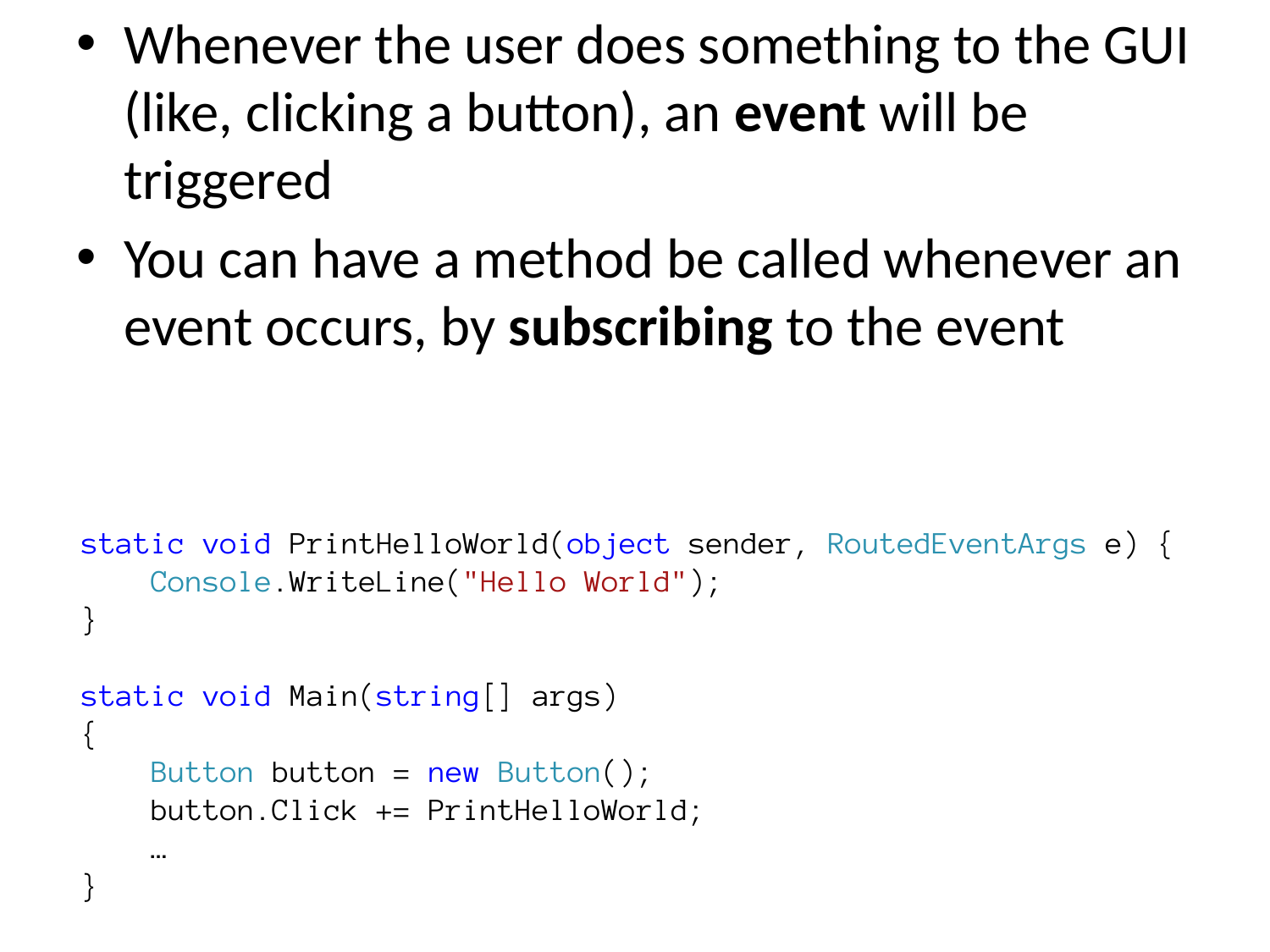

Whenever the user does something to the GUI (like, clicking a button), an event will be triggered
You can have a method be called whenever an event occurs, by subscribing to the event
    static void PrintHelloWorld(object sender, RoutedEventArgs e) {
        Console.WriteLine("Hello World");
    }

    static void Main(string[] args)
    {
        Button button = new Button();
        button.Click += PrintHelloWorld;
        …
    }